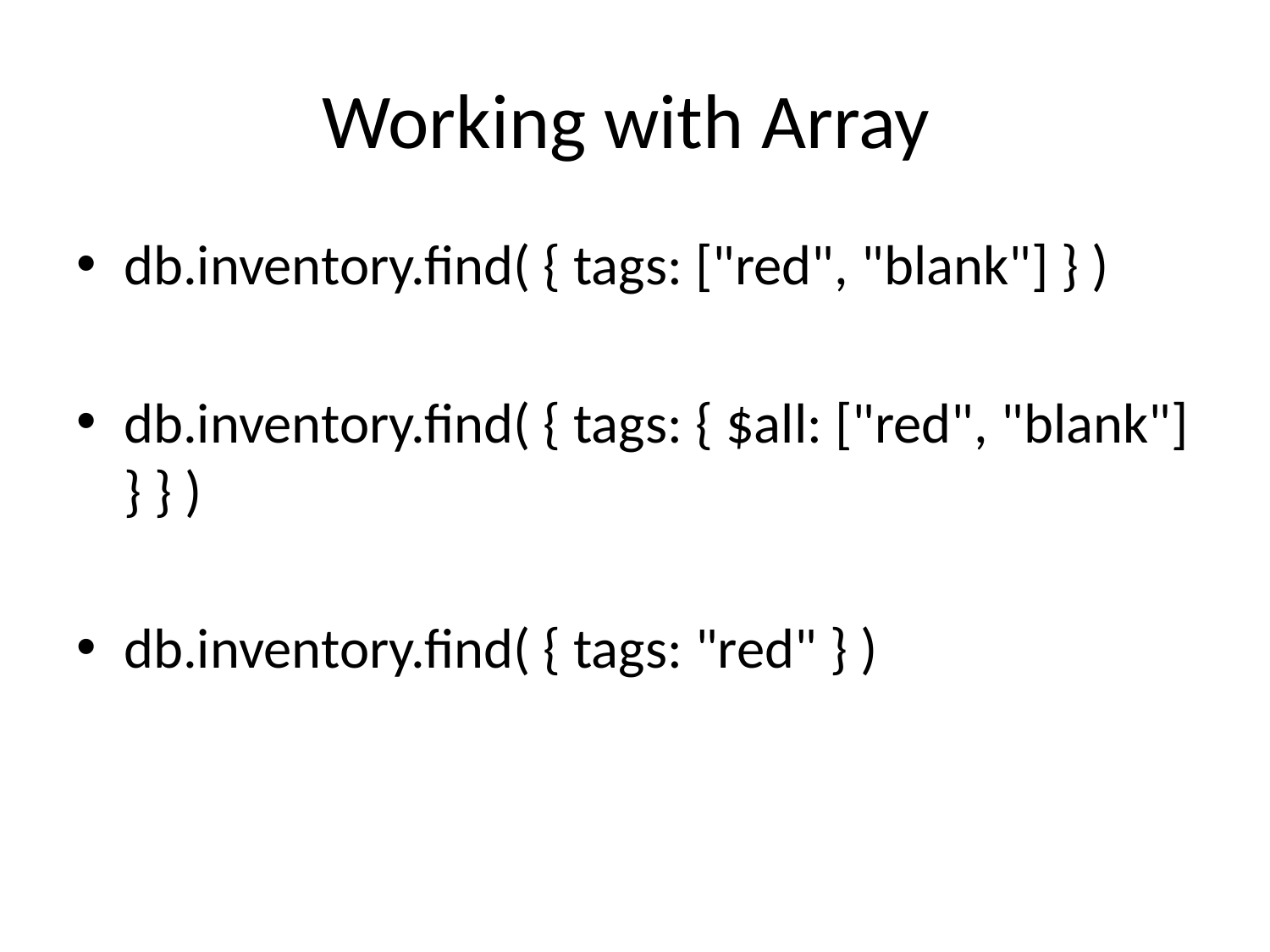

# Working with Array
db.inventory.find( { tags: ["red", "blank"] } )

db.inventory.find( { tags: { $all: ["red", "blank"] } } )

db.inventory.find( { tags: "red" } )